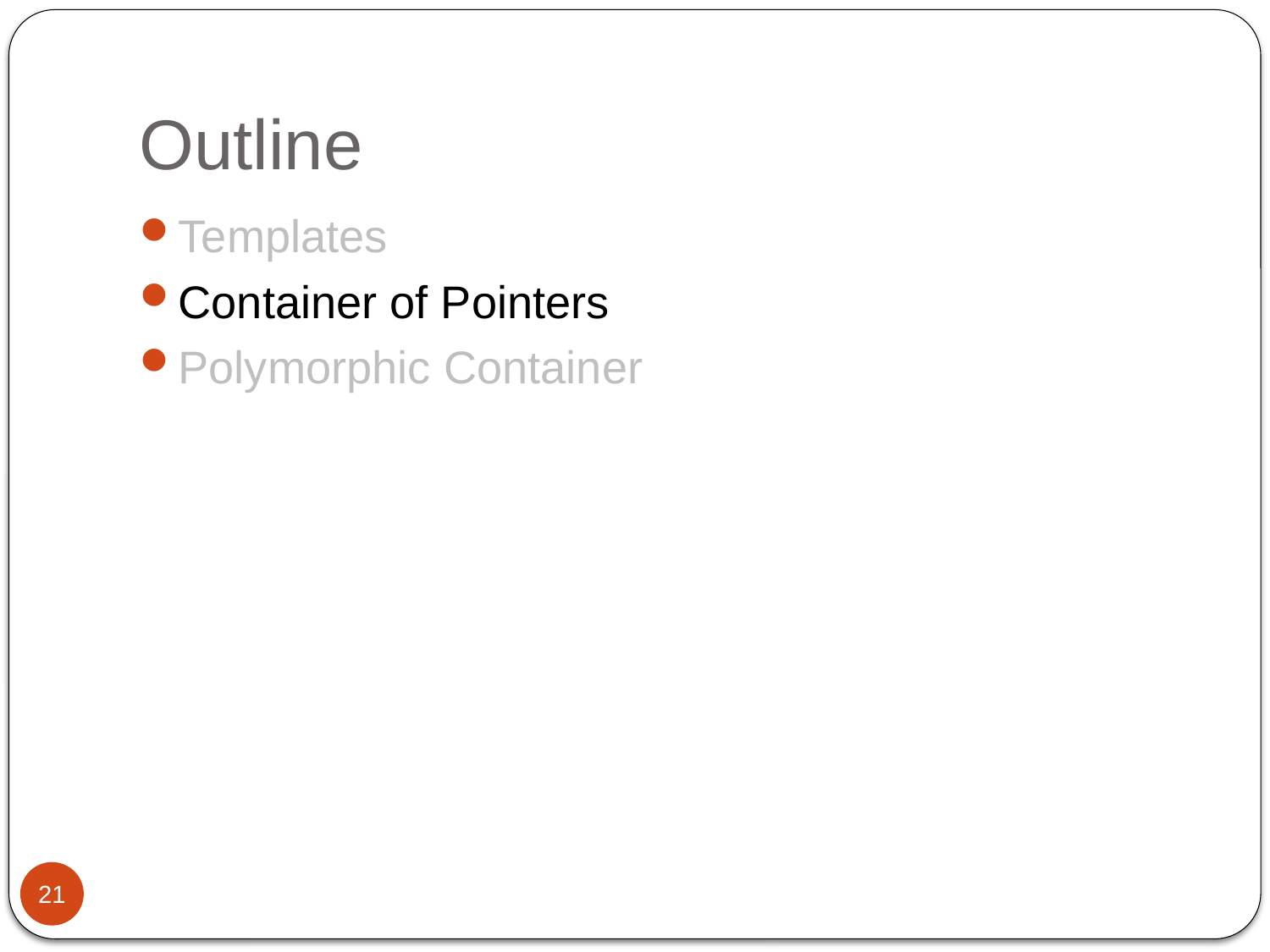

# Outline
Templates
Container of Pointers
Polymorphic Container

21